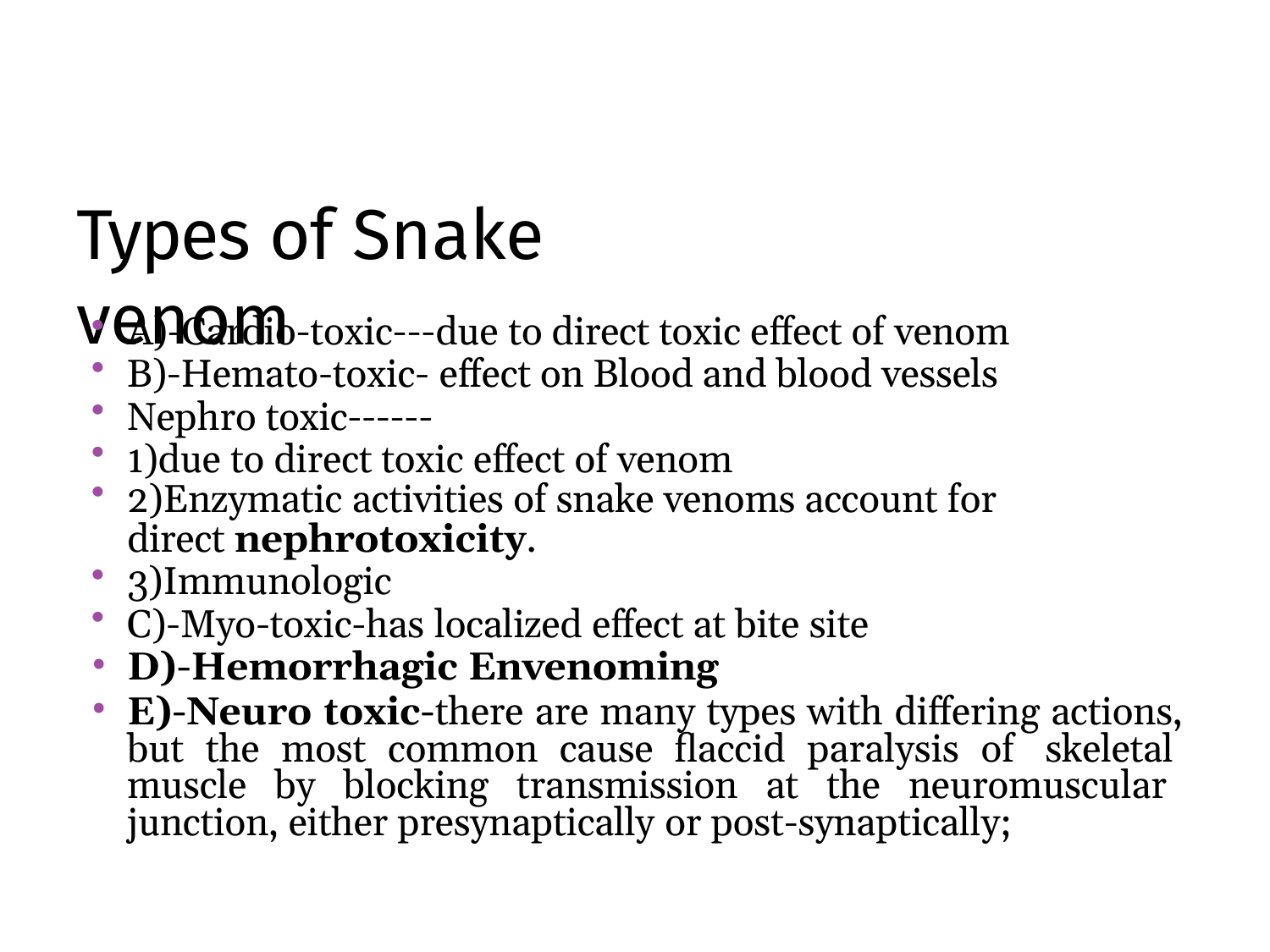

# Types of Snake venom
A)-Cardio-toxic---due to direct toxic effect of venom
B)-Hemato-toxic- effect on Blood and blood vessels
Nephro toxic------
1)due to direct toxic effect of venom
2)Enzymatic activities of snake venoms account for
direct nephrotoxicity.
3)Immunologic
C)-Myo-toxic-has localized effect at bite site
D)-Hemorrhagic Envenoming
E)-Neuro toxic-there are many types with differing actions,  but the most common cause flaccid paralysis of skeletal  muscle by blocking transmission at the neuromuscular  junction, either presynaptically or post-synaptically;